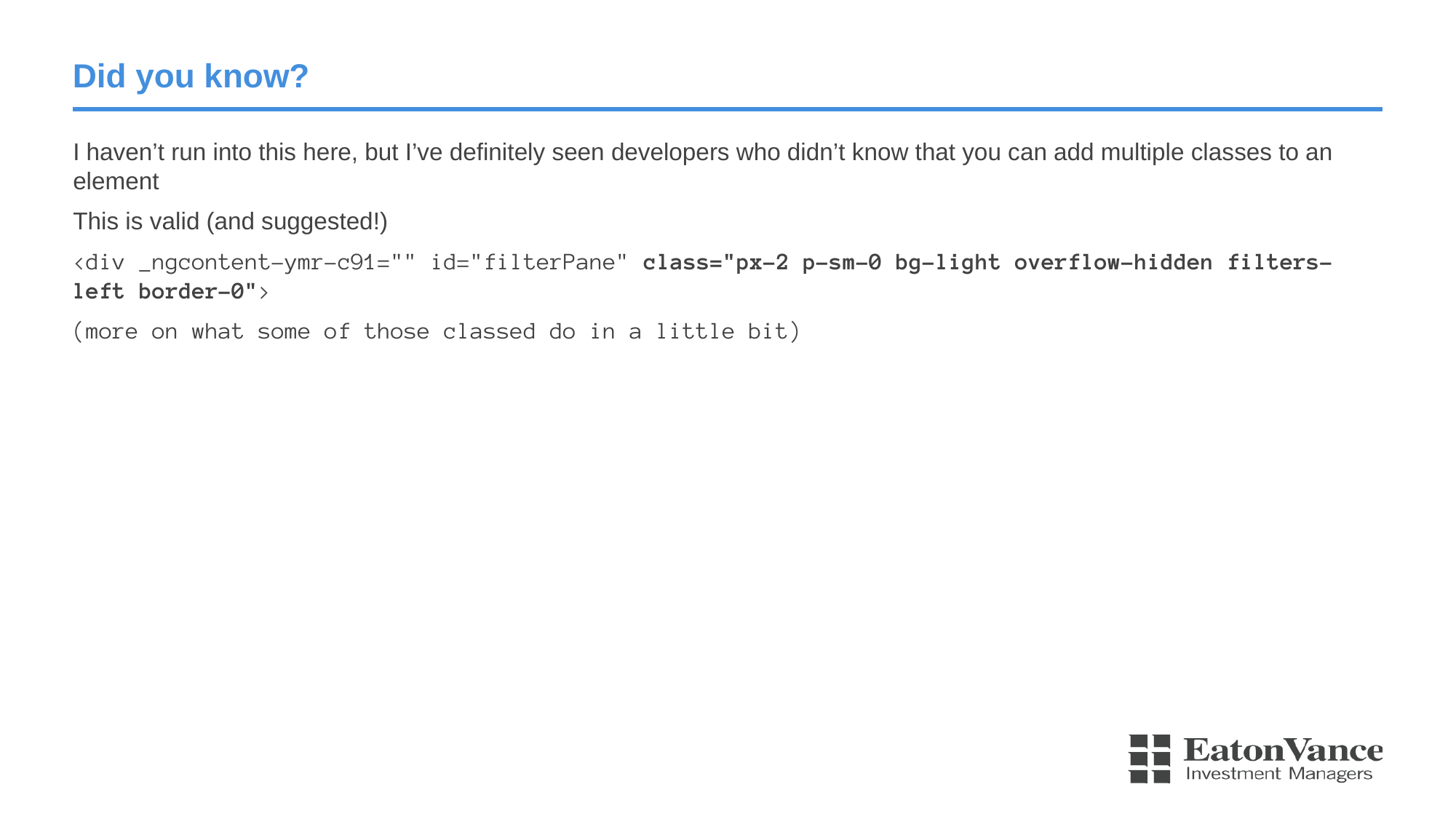

# Did you know?
I haven’t run into this here, but I’ve definitely seen developers who didn’t know that you can add multiple classes to an element
This is valid (and suggested!)
<div _ngcontent-ymr-c91="" id="filterPane" class="px-2 p-sm-0 bg-light overflow-hidden filters-left border-0">
(more on what some of those classed do in a little bit)